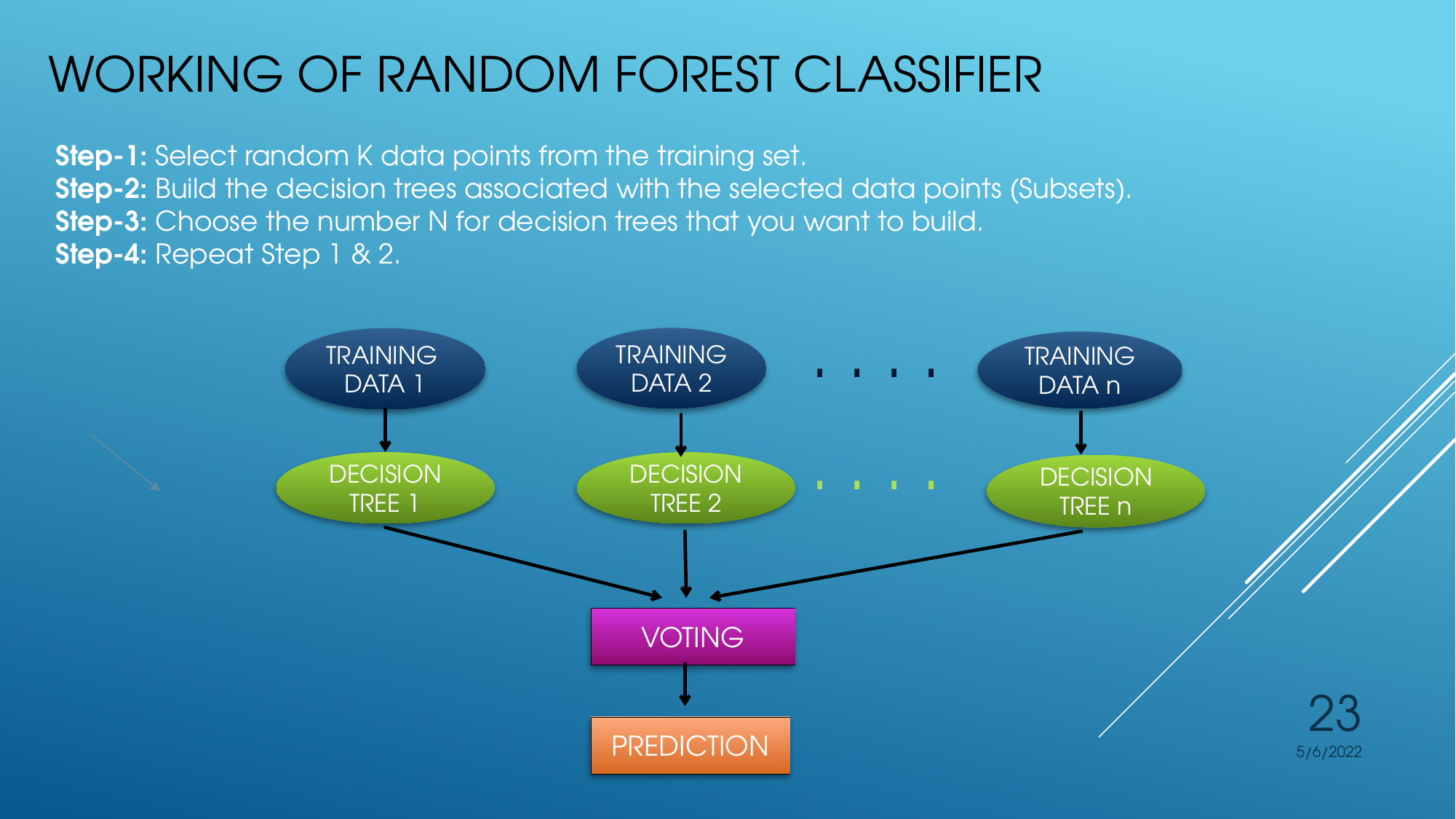

# WORKING OF RANDOM FOREST CLASSIFIER
Step-1: Select random K data points from the training set.
Step-2: Build the decision trees associated with the selected data points (Subsets).
Step-3: Choose the number N for decision trees that you want to build.
Step-4: Repeat Step 1 & 2.

. . . .
TRAINING DATA 2
TRAINING
DATA 1
TRAINING DATA n

. . . .
DECISION TREE 1
DECISION TREE 2
DECISION TREE n
VOTING
23
PREDICTION
5/6/2022